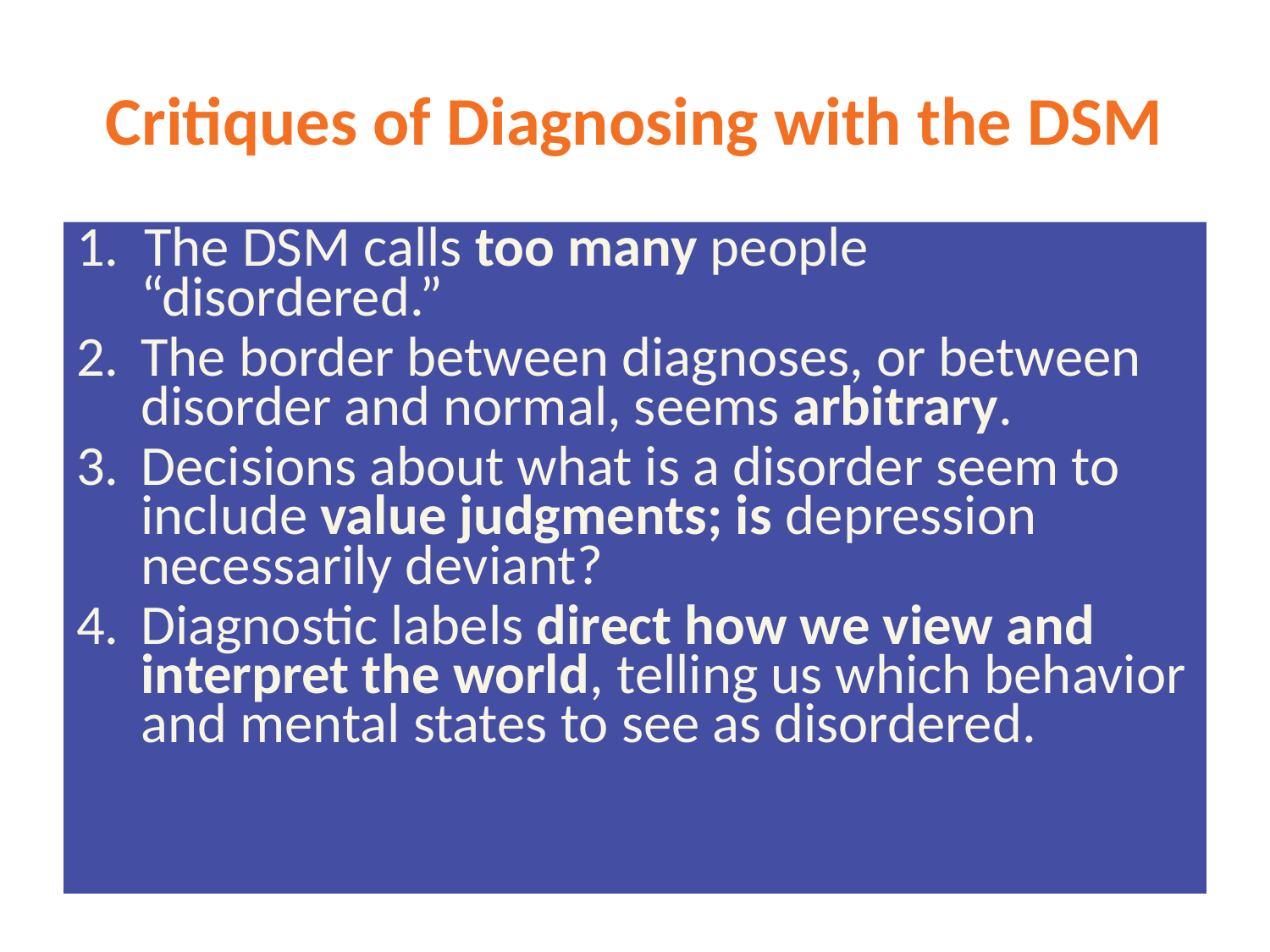

# Critiques of Diagnosing with the DSM
1.  The DSM calls too many people     “disordered.”
The border between diagnoses, or between disorder and normal, seems arbitrary.
Decisions about what is a disorder seem to include value judgments; is depression necessarily deviant?
Diagnostic labels direct how we view and interpret the world, telling us which behavior and mental states to see as disordered.